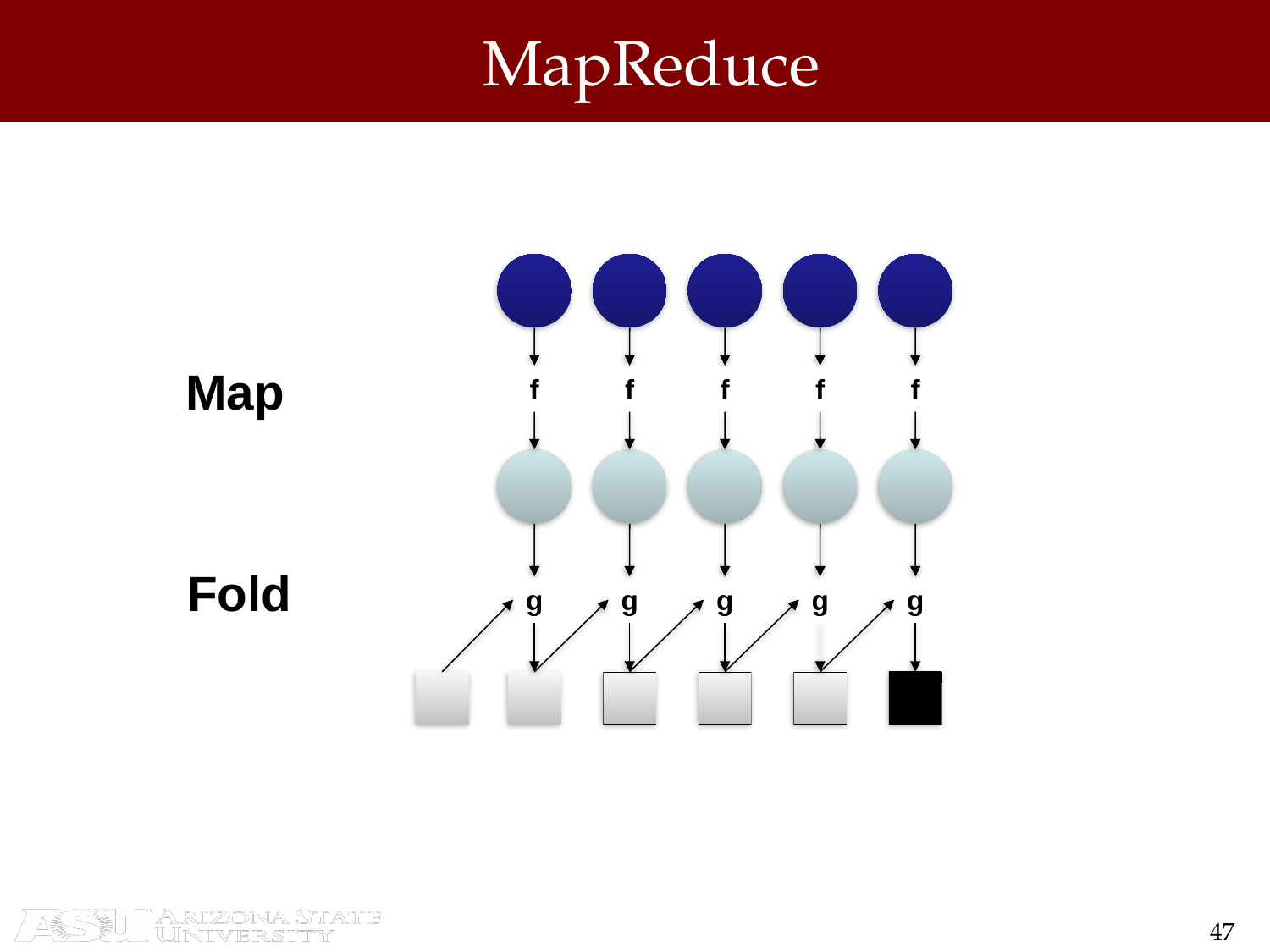

# Roots in Functional Programming
MapReduce

Map
f
f
f
f
f

Fold
g
g
g
g
g

Illustration of map  and fold , two higher-order functions commonly used together in functional programming: map  takes a function f  and applies it to every element in a list, while fold  iteratively applies a function g  to aggregate results.
47